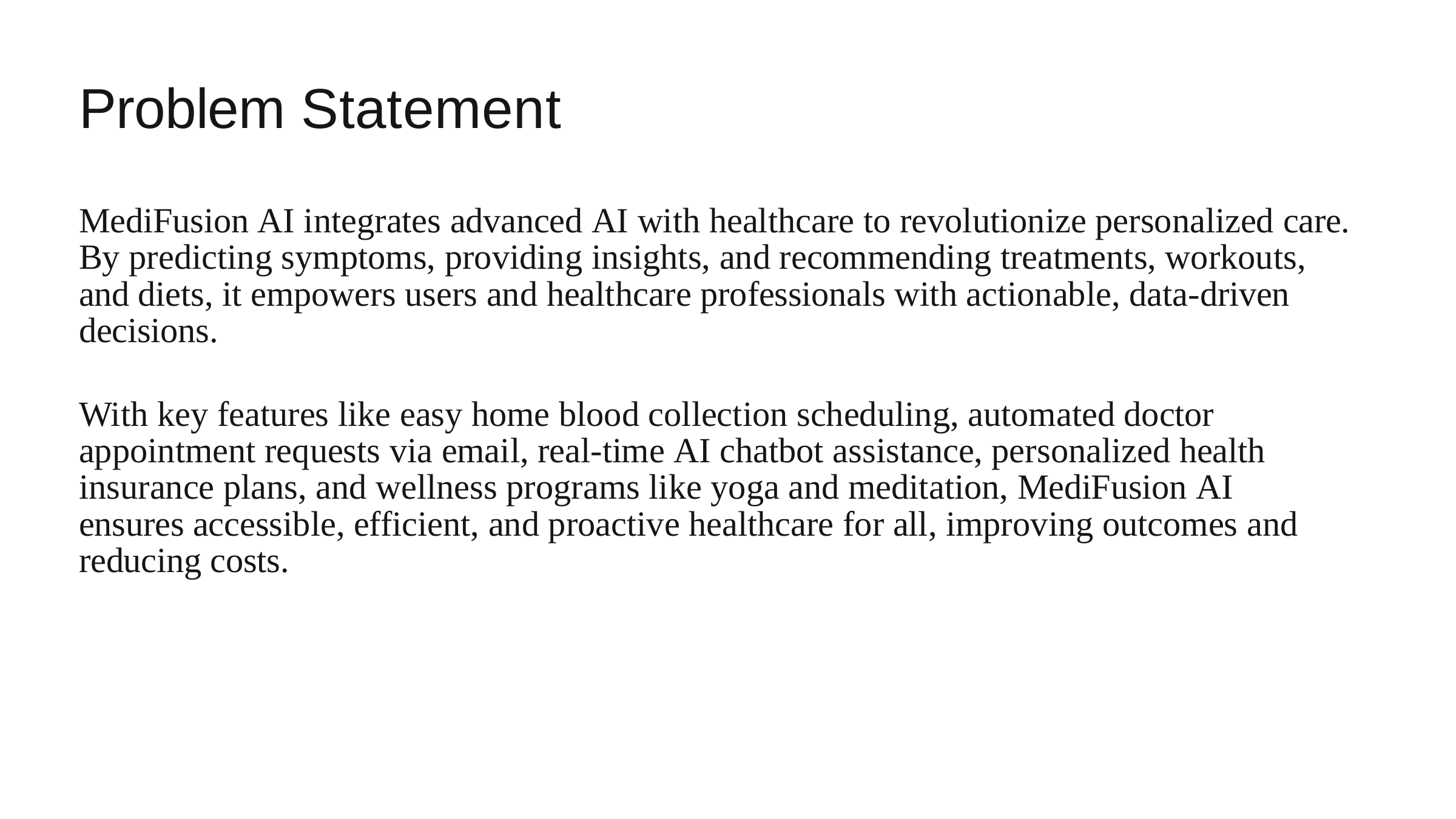

# Problem Statement
MediFusion AI integrates advanced AI with healthcare to revolutionize personalized care. By predicting symptoms, providing insights, and recommending treatments, workouts, and diets, it empowers users and healthcare professionals with actionable, data-driven decisions.

With key features like easy home blood collection scheduling, automated doctor appointment requests via email, real-time AI chatbot assistance, personalized health insurance plans, and wellness programs like yoga and meditation, MediFusion AI ensures accessible, efficient, and proactive healthcare for all, improving outcomes and reducing costs.